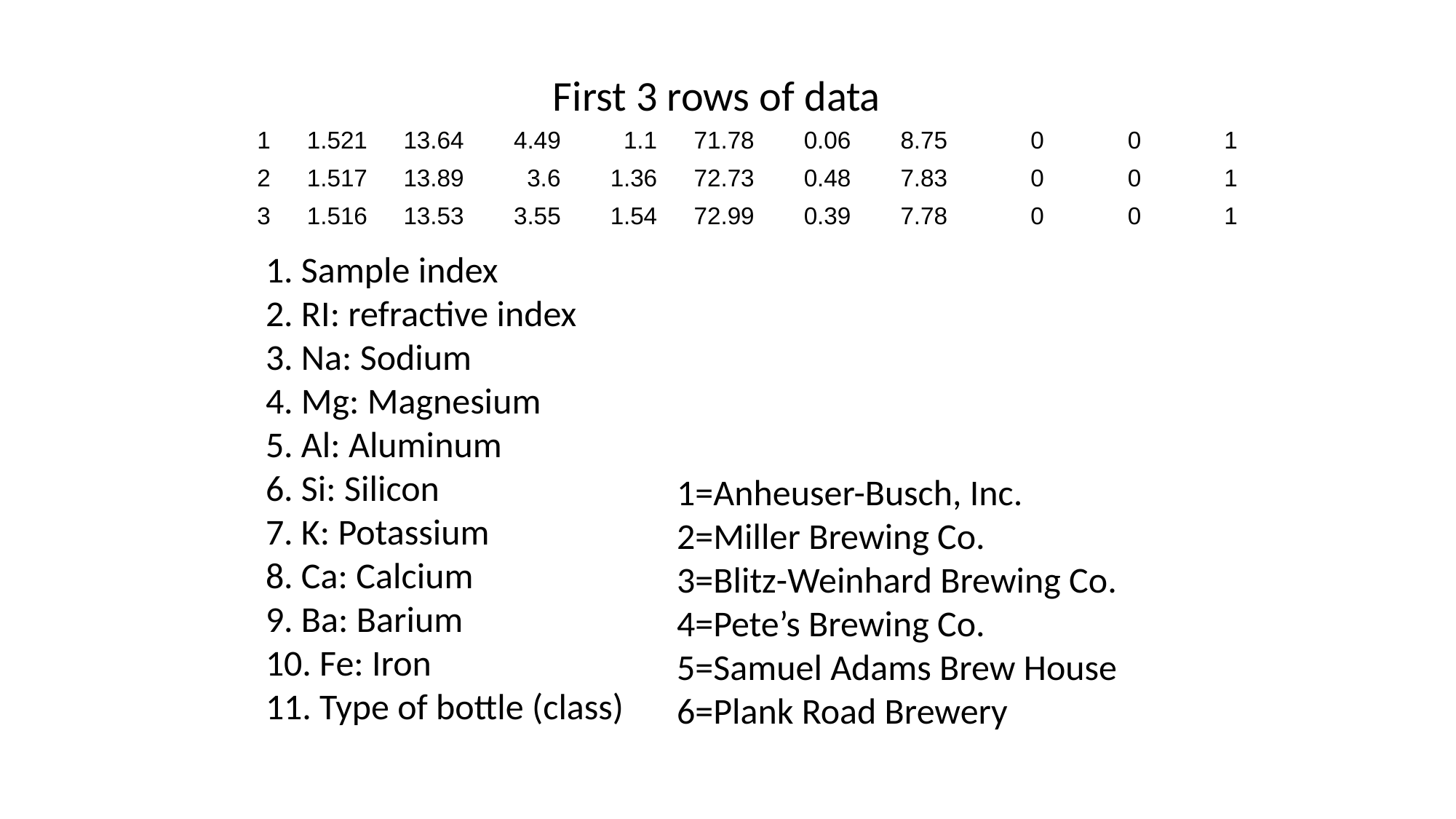

First 3 rows of data
| 1 | 1.521 | 13.64 | 4.49 | 1.1 | 71.78 | 0.06 | 8.75 | 0 | 0 | 1 |
| --- | --- | --- | --- | --- | --- | --- | --- | --- | --- | --- |
| 2 | 1.517 | 13.89 | 3.6 | 1.36 | 72.73 | 0.48 | 7.83 | 0 | 0 | 1 |
| 3 | 1.516 | 13.53 | 3.55 | 1.54 | 72.99 | 0.39 | 7.78 | 0 | 0 | 1 |
1. Sample index
2. RI: refractive index
3. Na: Sodium
4. Mg: Magnesium
5. Al: Aluminum
6. Si: Silicon
7. K: Potassium
8. Ca: Calcium
9. Ba: Barium
10. Fe: Iron
11. Type of bottle (class)
1=Anheuser-Busch, Inc.
2=Miller Brewing Co.
3=Blitz-Weinhard Brewing Co.
4=Pete’s Brewing Co.
5=Samuel Adams Brew House
6=Plank Road Brewery